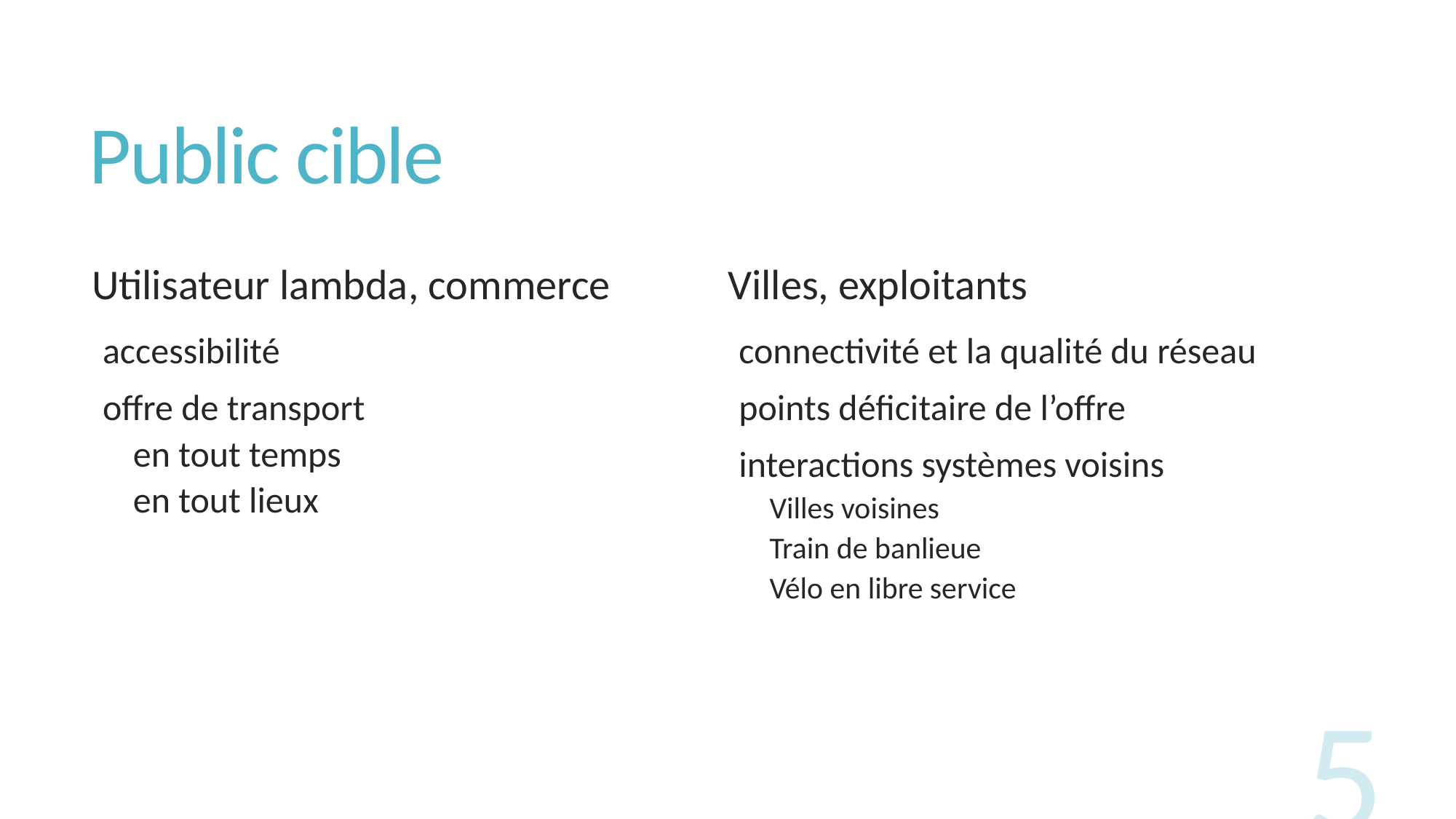

# Public cible
Villes, exploitants
Utilisateur lambda, commerce
connectivité et la qualité du réseau
points déficitaire de l’offre
interactions systèmes voisins
Villes voisines
Train de banlieue
Vélo en libre service
accessibilité
offre de transport
en tout temps
en tout lieux
5